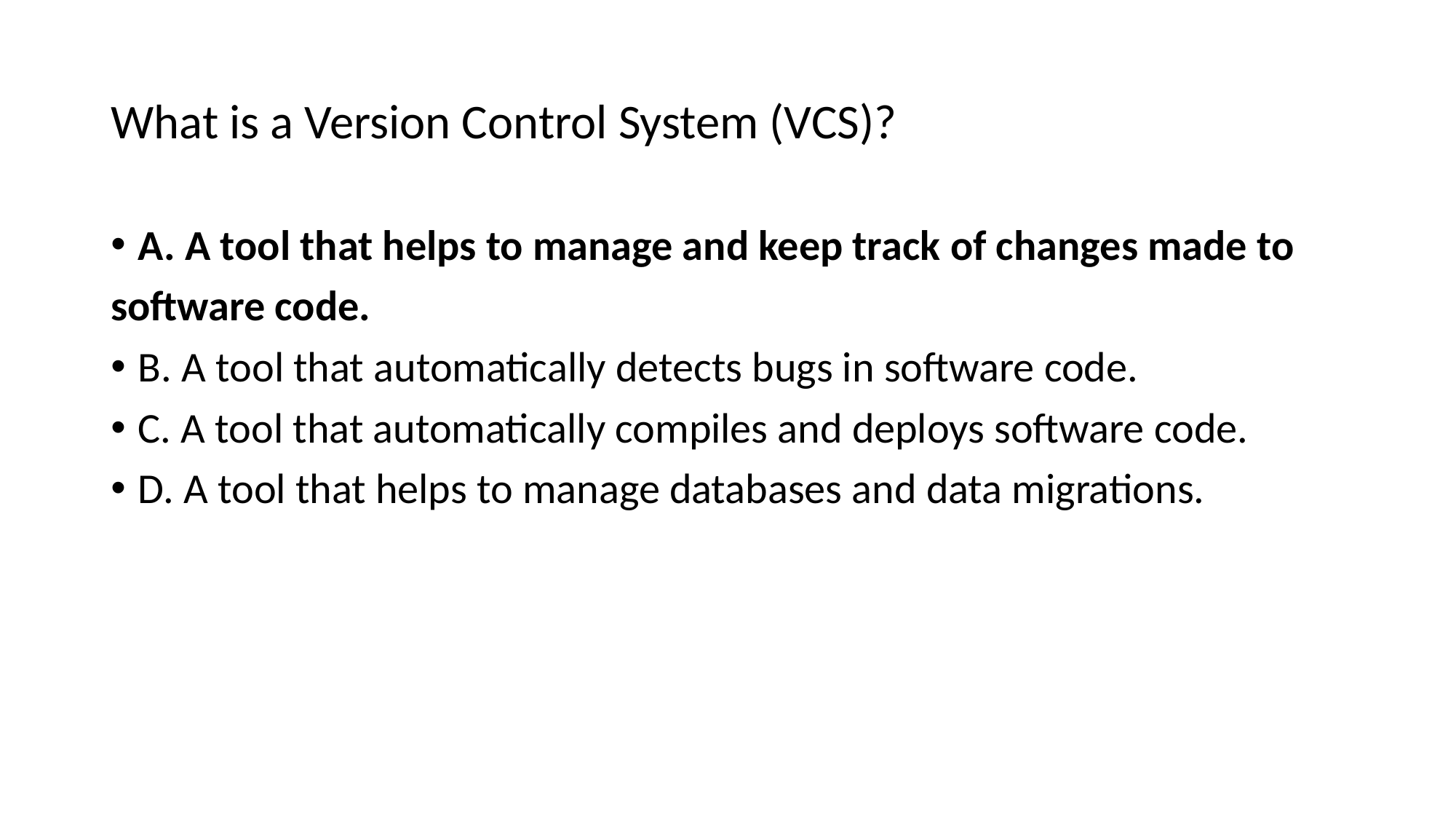

# What is a Version Control System (VCS)?
A. A tool that helps to manage and keep track of changes made to
software code.
B. A tool that automatically detects bugs in software code.
C. A tool that automatically compiles and deploys software code.
D. A tool that helps to manage databases and data migrations.